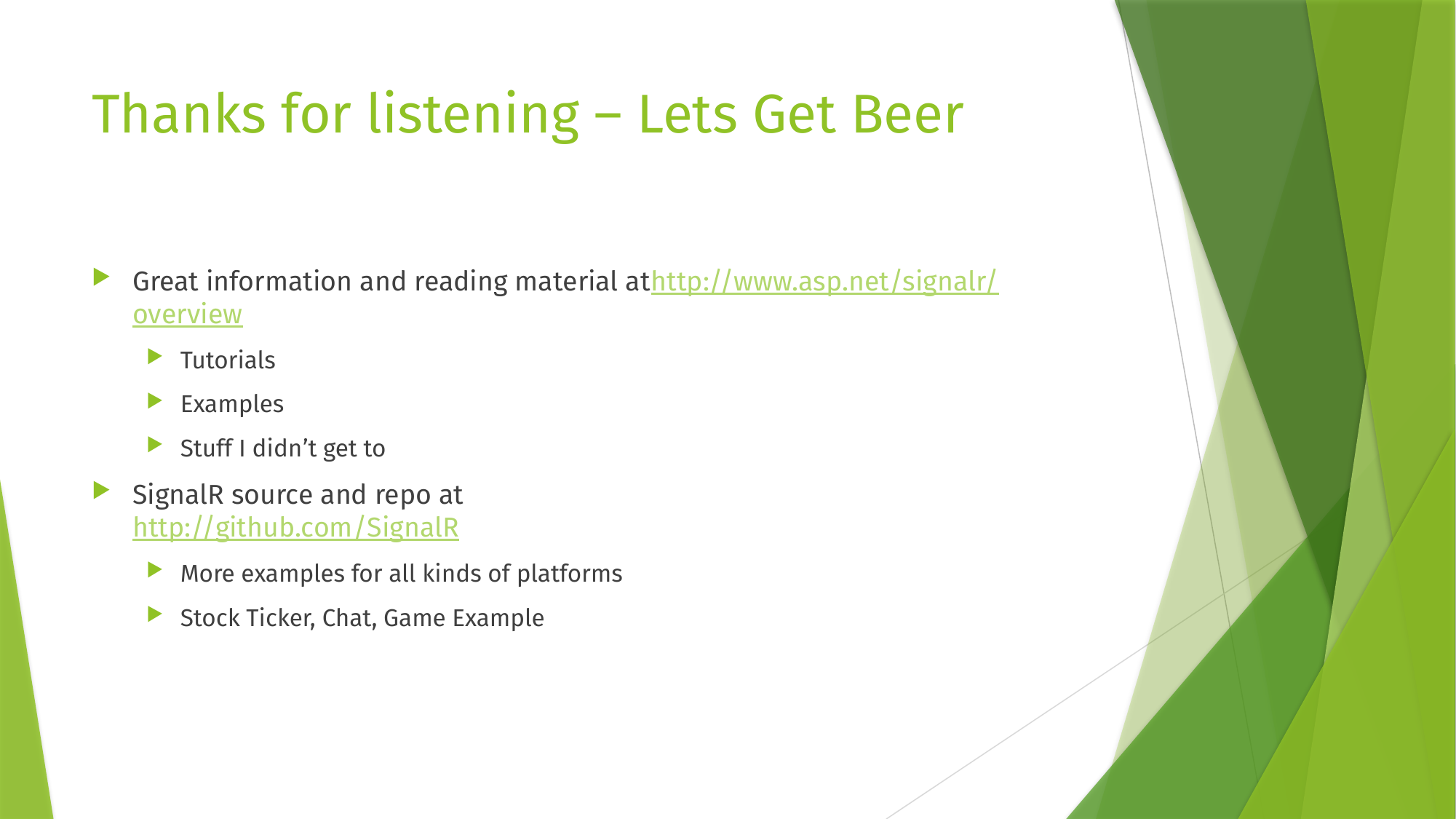

# Thanks for listening – Lets Get Beer
Great information and reading material athttp://www.asp.net/signalr/overview
Tutorials
Examples
Stuff I didn’t get to
SignalR source and repo at
http://github.com/SignalR
More examples for all kinds of platforms
Stock Ticker, Chat, Game Example